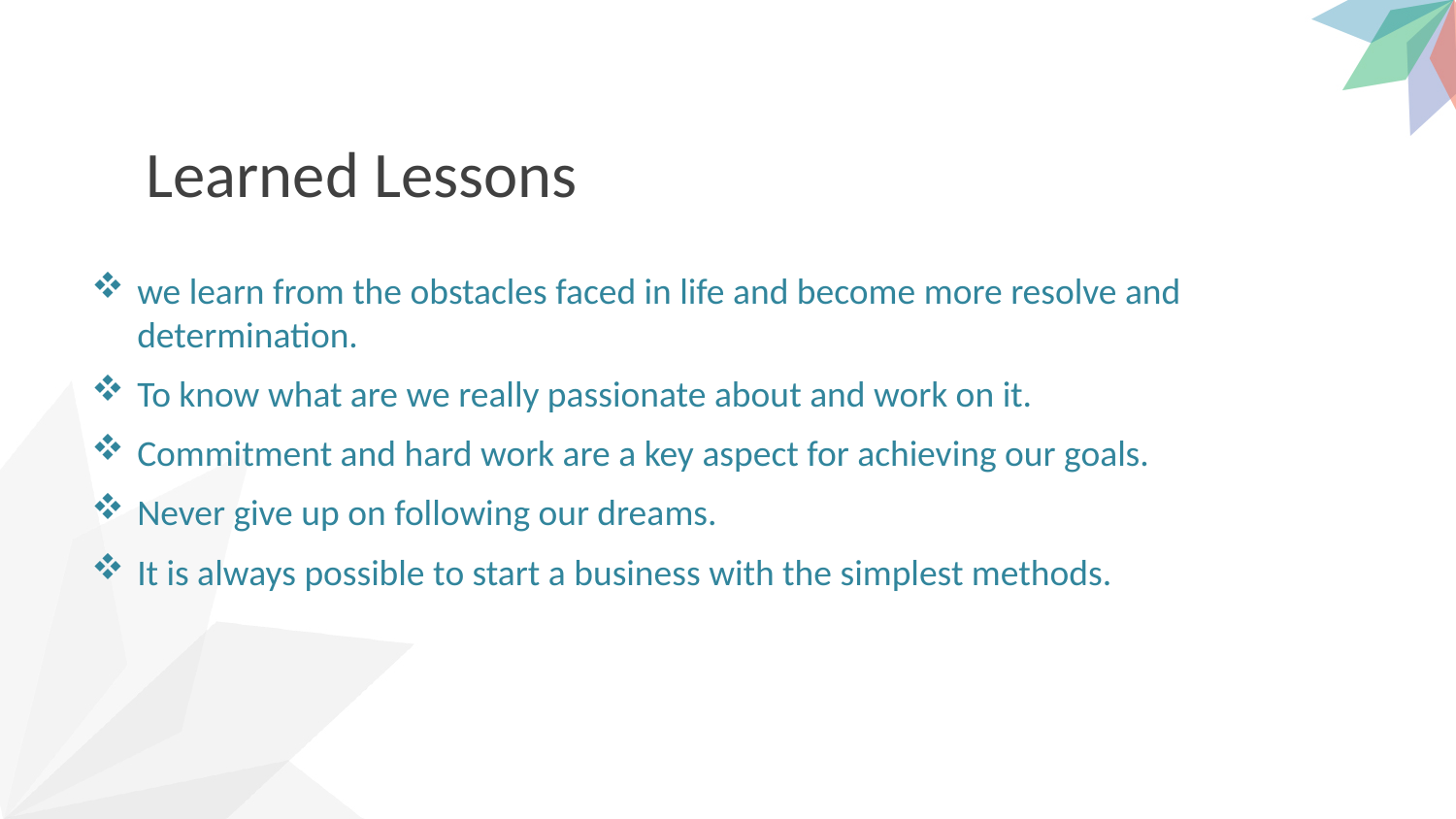

# Learned Lessons
we learn from the obstacles faced in life and become more resolve and determination.

To know what are we really passionate about and work on it.

Commitment and hard work are a key aspect for achieving our goals.

Never give up on following our dreams.

It is always possible to start a business with the simplest methods.